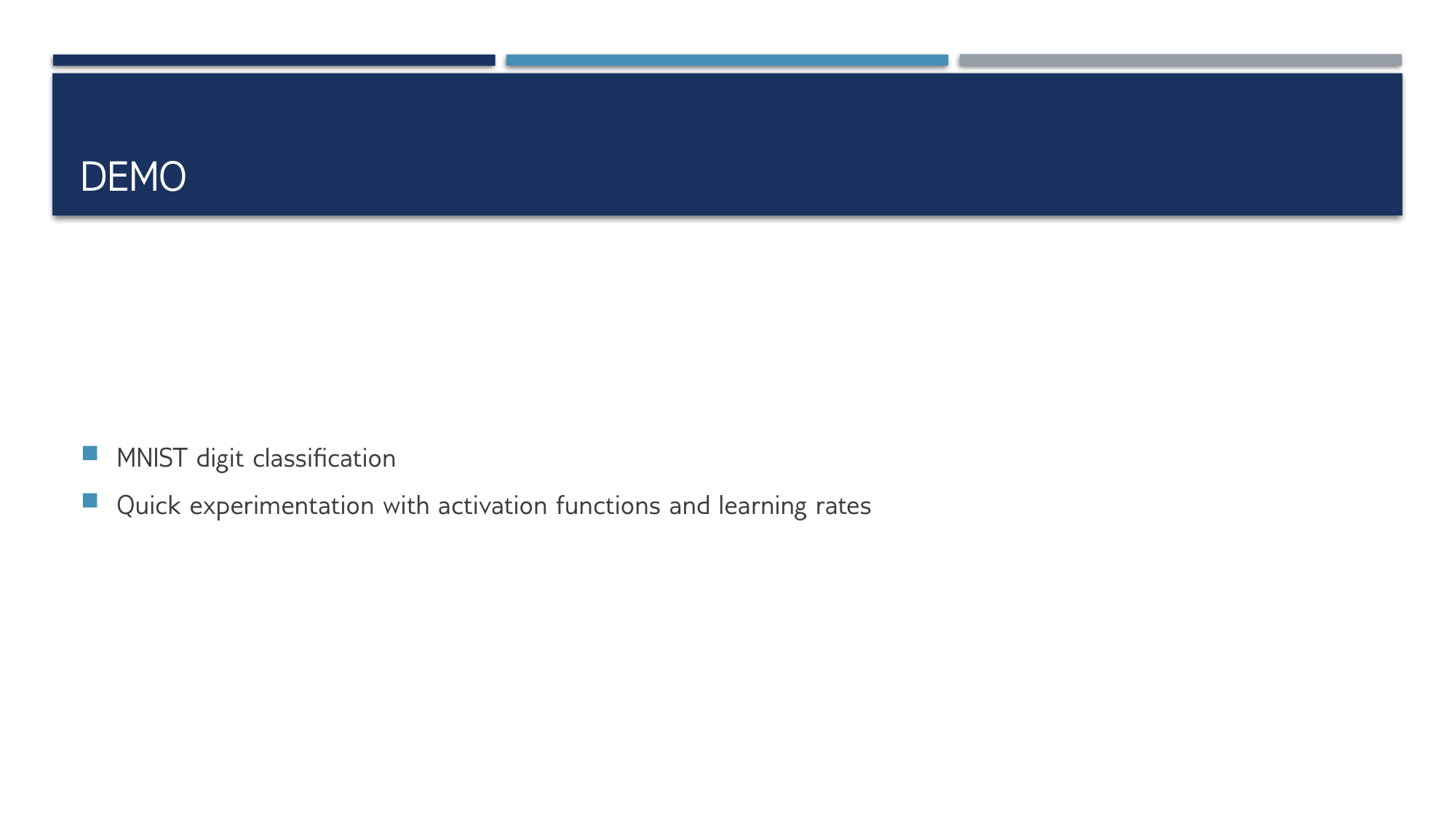

# demo
MNIST digit classification
Quick experimentation with activation functions and learning rates